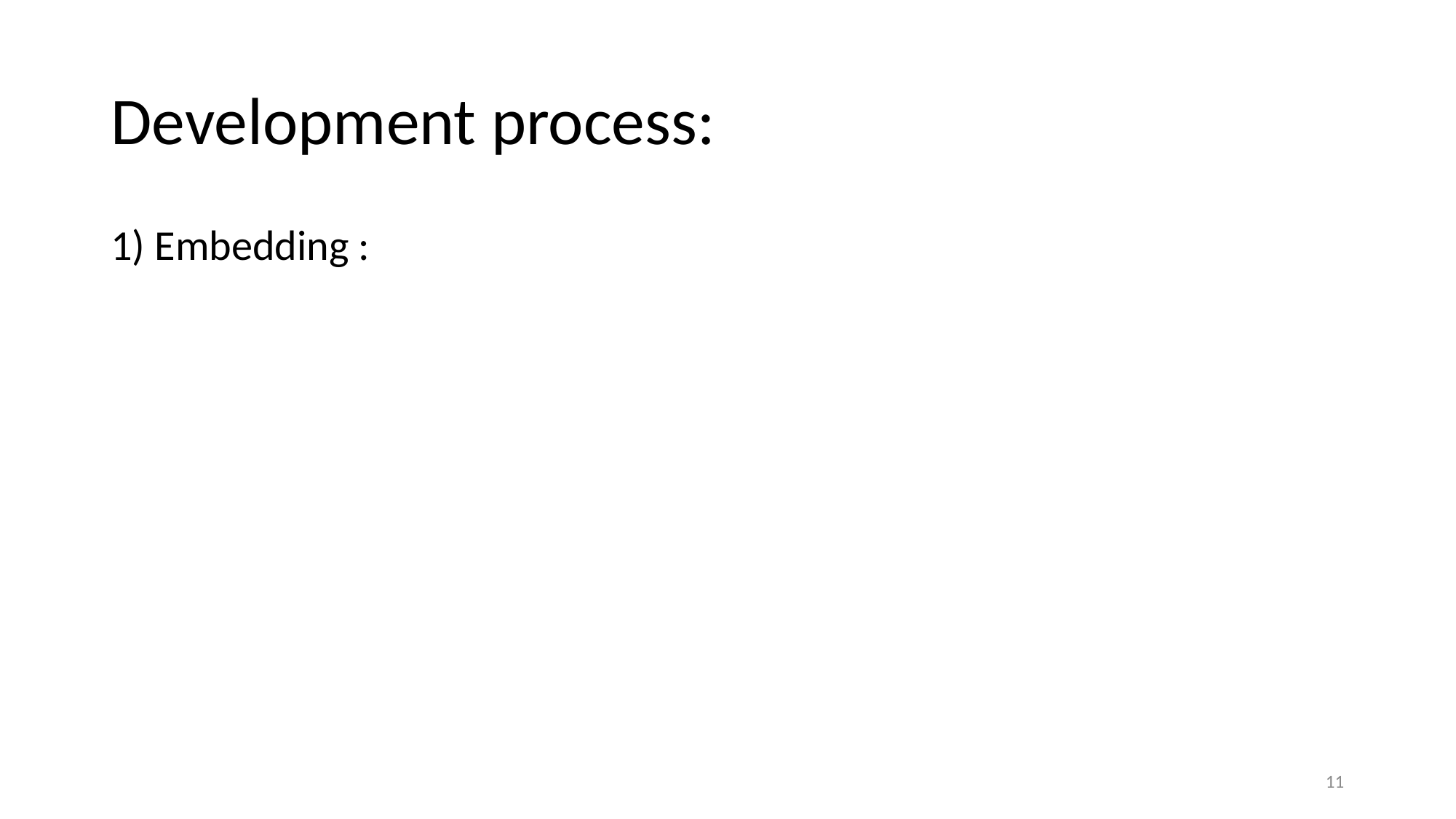

# Development process:
1) Embedding :

11